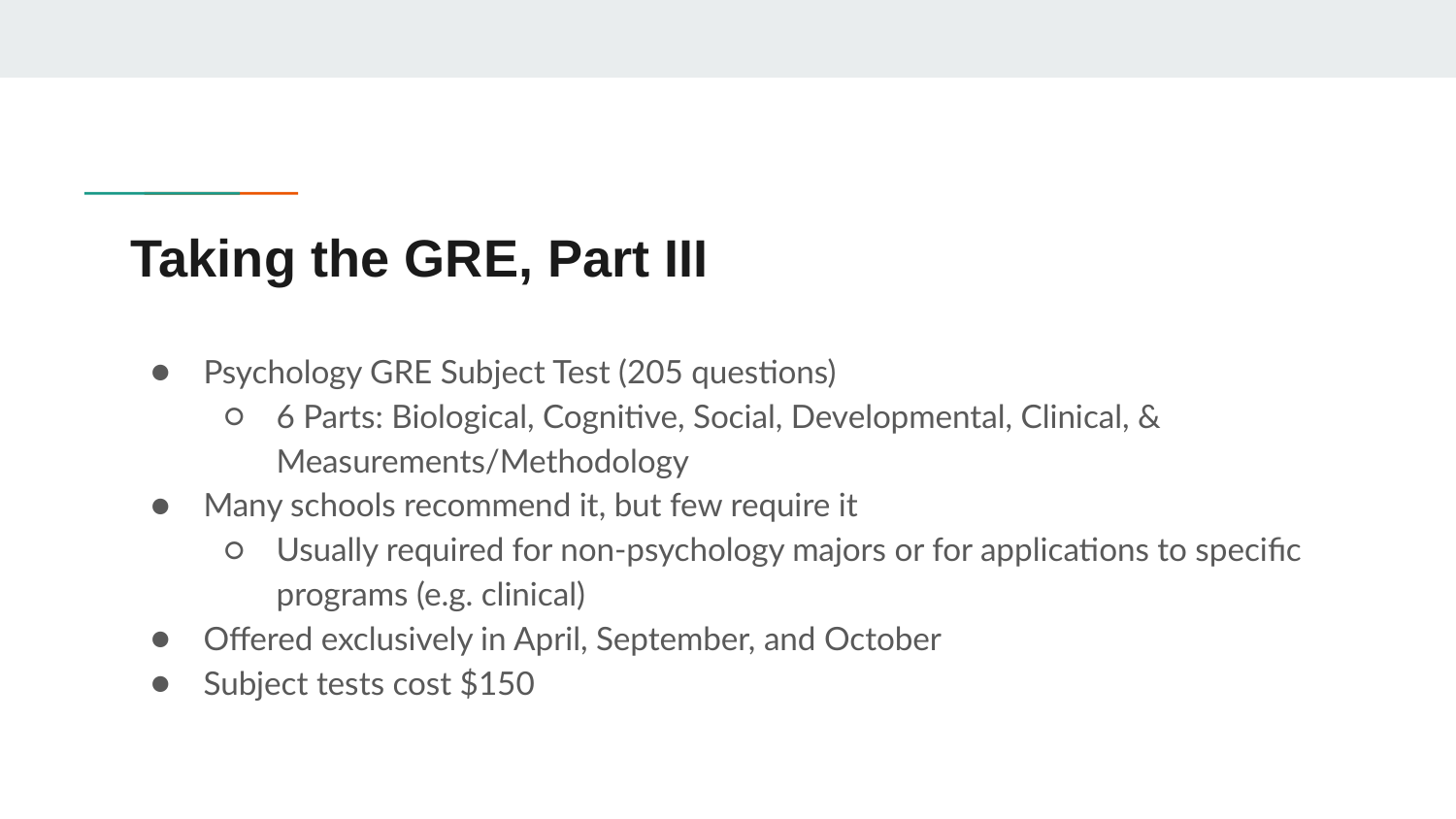

# Taking the GRE, Part III
Psychology GRE Subject Test (205 questions)
6 Parts: Biological, Cognitive, Social, Developmental, Clinical, & Measurements/Methodology
Many schools recommend it, but few require it
Usually required for non-psychology majors or for applications to specific programs (e.g. clinical)
Offered exclusively in April, September, and October
Subject tests cost $150